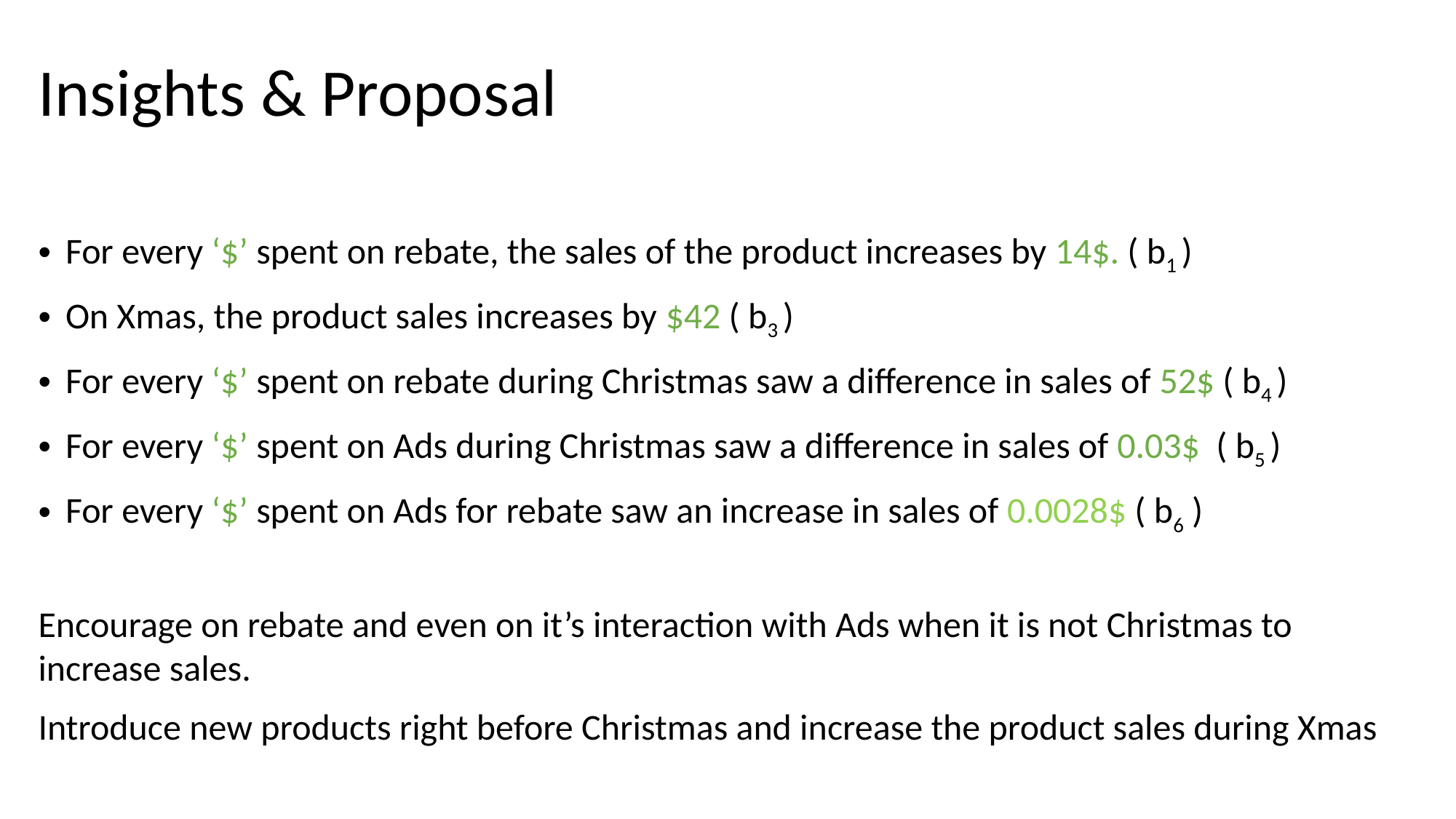

# Insights & Proposal

For every ‘$’ spent on rebate, the sales of the product increases by 14$. ( b1 )
On Xmas, the product sales increases by $42 ( b3 )
For every ‘$’ spent on rebate during Christmas saw a difference in sales of 52$ ( b4 )
For every ‘$’ spent on Ads during Christmas saw a difference in sales of 0.03$  ( b5 )
For every ‘$’ spent on Ads for rebate saw an increase in sales of 0.0028$ ( b6 )

Encourage on rebate and even on it’s interaction with Ads when it is not Christmas to increase sales.
Introduce new products right before Christmas and increase the product sales during Xmas